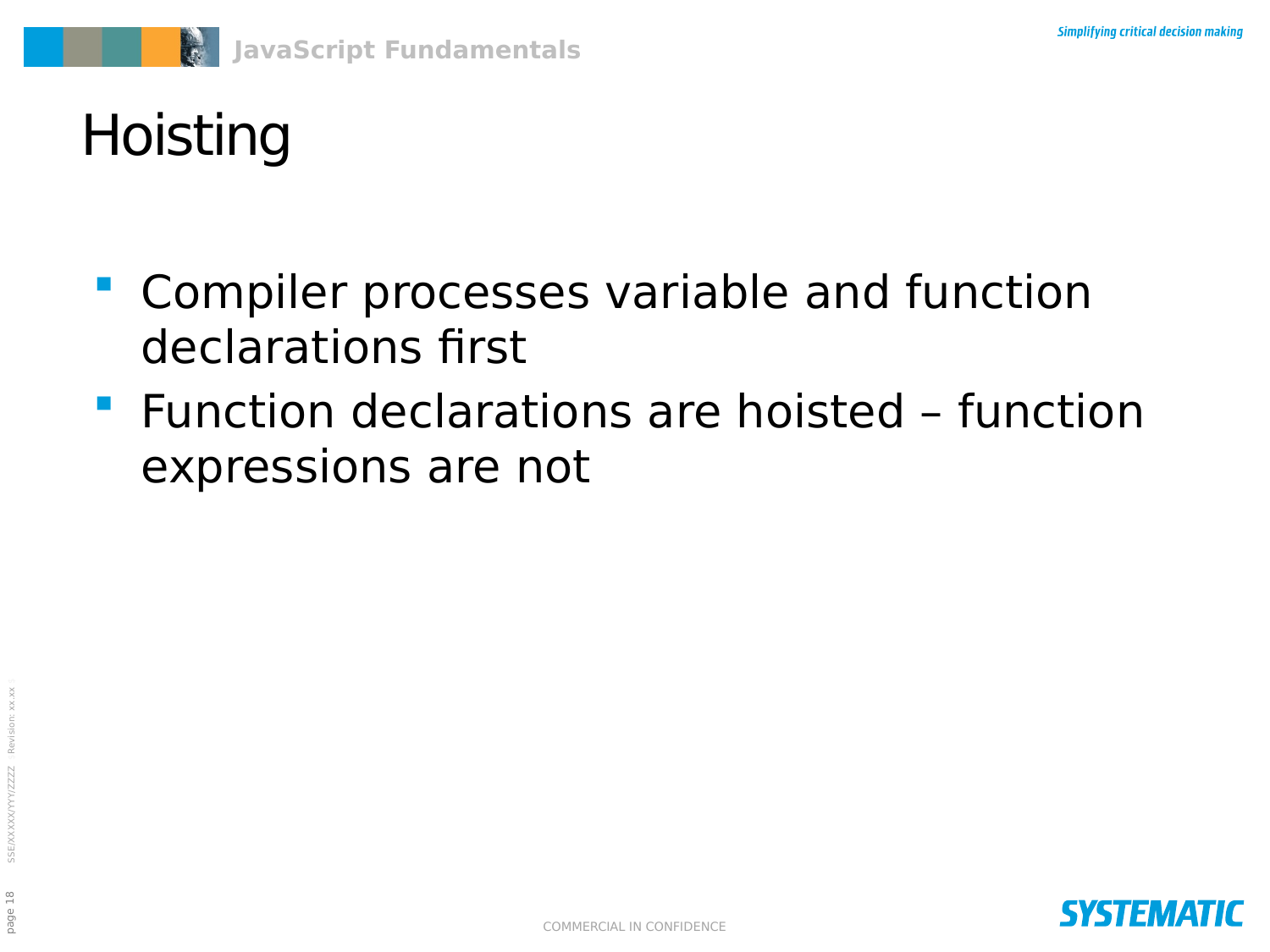

# Hoisting

Compiler processes variable and function declarations first
Function declarations are hoisted – function expressions are not